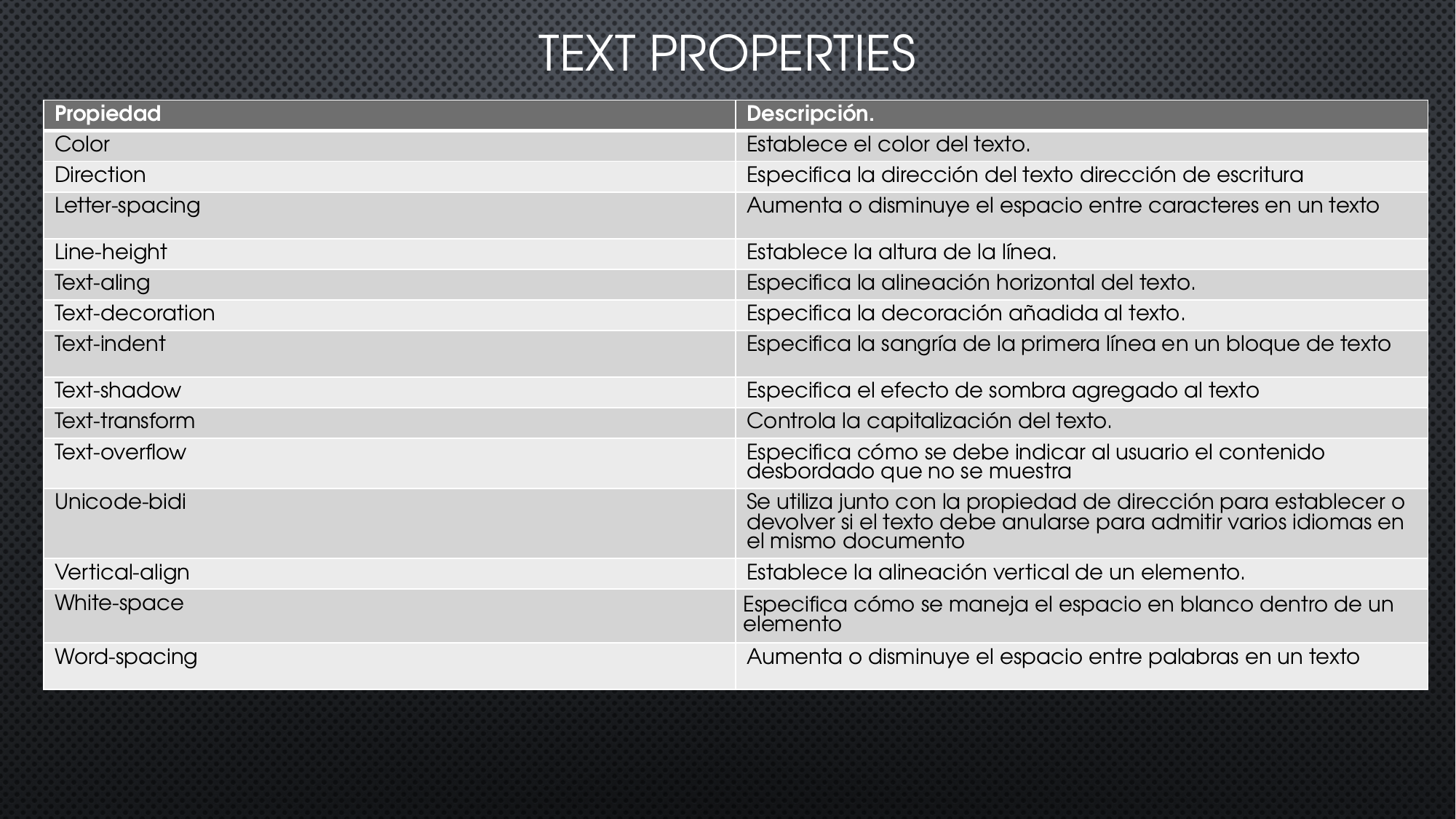

# Text properties
| Propiedad | Descripción. |
| --- | --- |
| Color | Establece el color del texto. |
| Direction | Especifica la dirección del texto dirección de escritura |
| Letter-spacing | Aumenta o disminuye el espacio entre caracteres en un texto |
| Line-height | Establece la altura de la línea. |
| Text-aling | Especifica la alineación horizontal del texto. |
| Text-decoration | Especifica la decoración añadida al texto. |
| Text-indent | Especifica la sangría de la primera línea en un bloque de texto |
| Text-shadow | Especifica el efecto de sombra agregado al texto |
| Text-transform | Controla la capitalización del texto. |
| Text-overflow | Especifica cómo se debe indicar al usuario el contenido desbordado que no se muestra |
| Unicode-bidi | Se utiliza junto con la propiedad de dirección para establecer o devolver si el texto debe anularse para admitir varios idiomas en el mismo documento |
| Vertical-align | Establece la alineación vertical de un elemento. |
| White-space | Especifica cómo se maneja el espacio en blanco dentro de un elemento |
| Word-spacing | Aumenta o disminuye el espacio entre palabras en un texto |